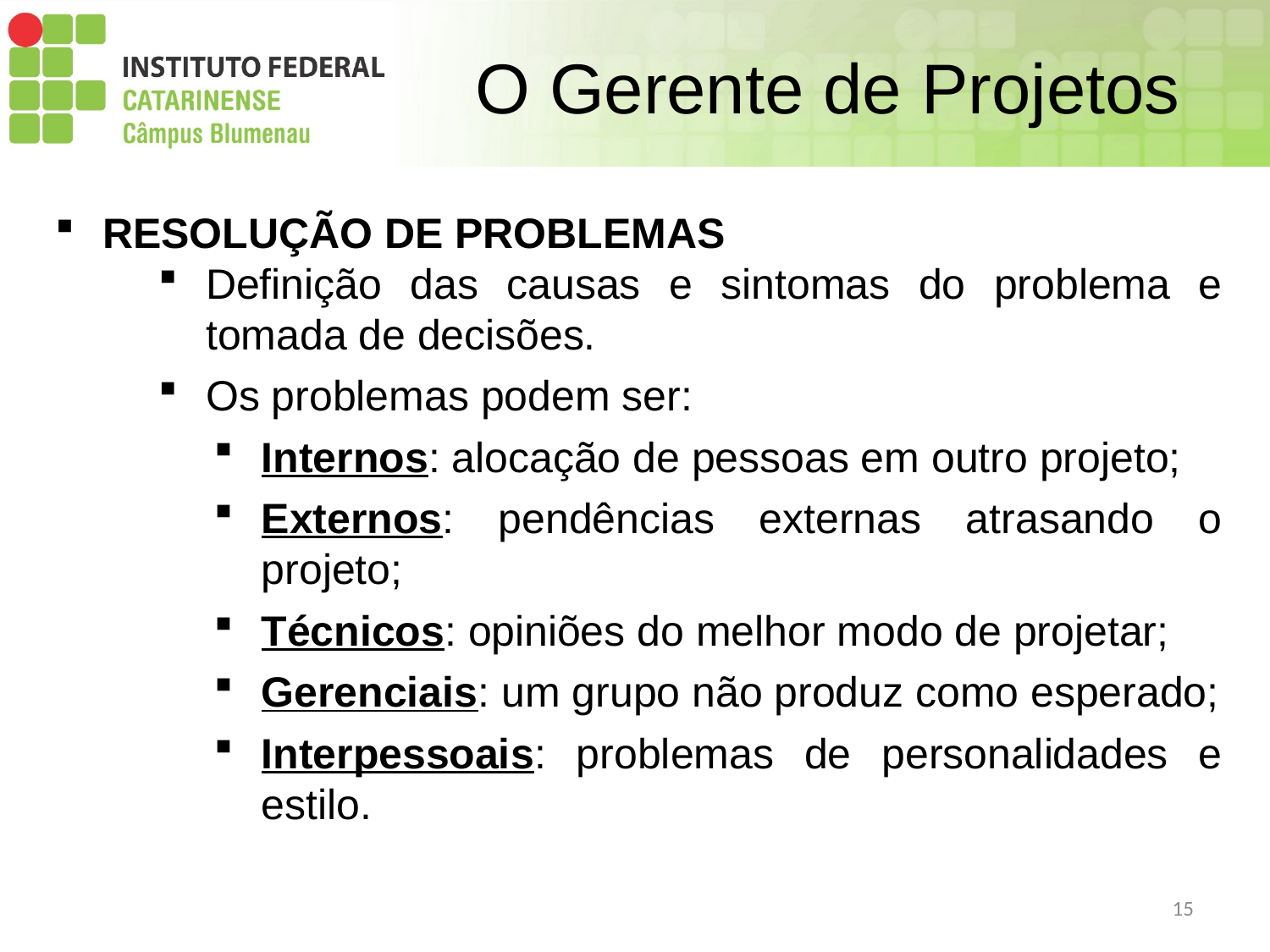

# O Gerente de Projetos
RESOLUÇÃO DE PROBLEMAS
Definição das causas e sintomas do problema e tomada de decisões.
Os problemas podem ser:
Internos: alocação de pessoas em outro projeto;
Externos: pendências externas atrasando o projeto;
Técnicos: opiniões do melhor modo de projetar;
Gerenciais: um grupo não produz como esperado;
Interpessoais: problemas de personalidades e estilo.
15